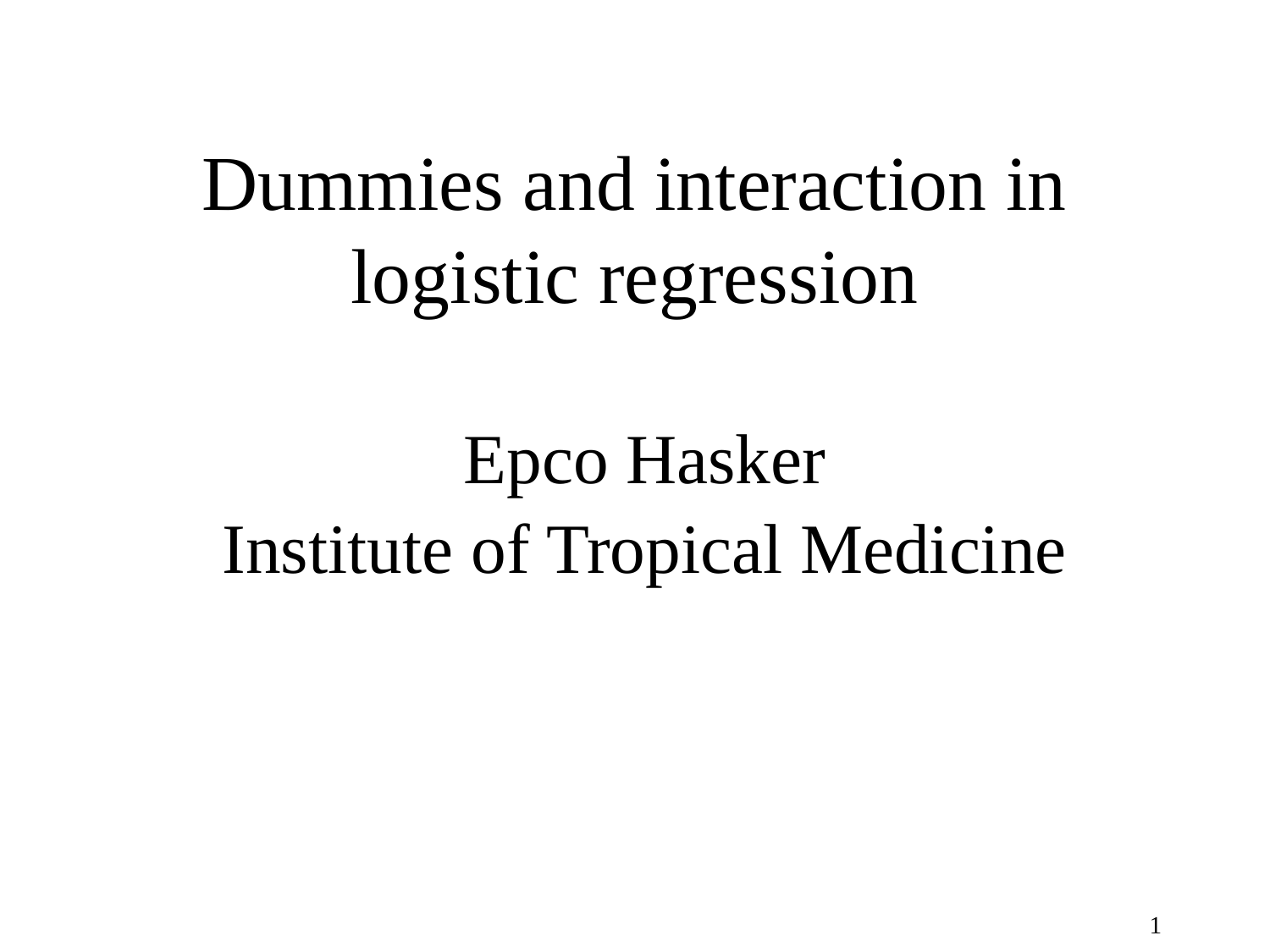

# Dummies and interaction in logistic regression
Epco Hasker
Institute of Tropical Medicine
1